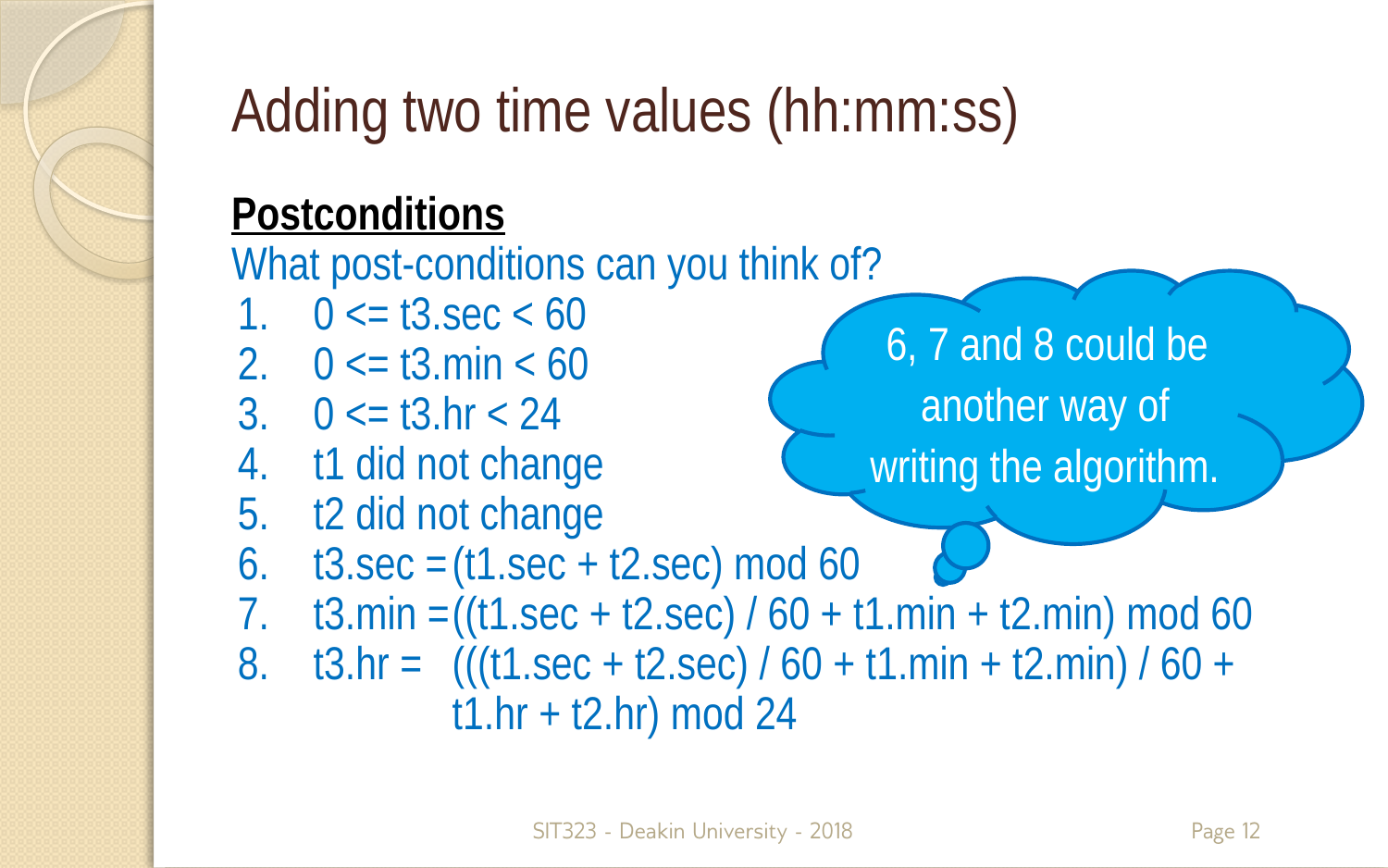

# Adding two time values (hh:mm:ss)
Postconditions
What post-conditions can you think of?
0 <= t3.sec < 60
0 <= t3.min < 60
0 <= t3.hr < 24
t1 did not change
t2 did not change
t3.sec =	(t1.sec + t2.sec) mod 60
t3.min =	((t1.sec + t2.sec) / 60 + t1.min + t2.min) mod 60
t3.hr =	(((t1.sec + t2.sec) / 60 + t1.min + t2.min) / 60 +
	t1.hr + t2.hr) mod 24
6, 7 and 8 could be another way of writing the algorithm.

SIT323 - Deakin University - 2018
Page 12